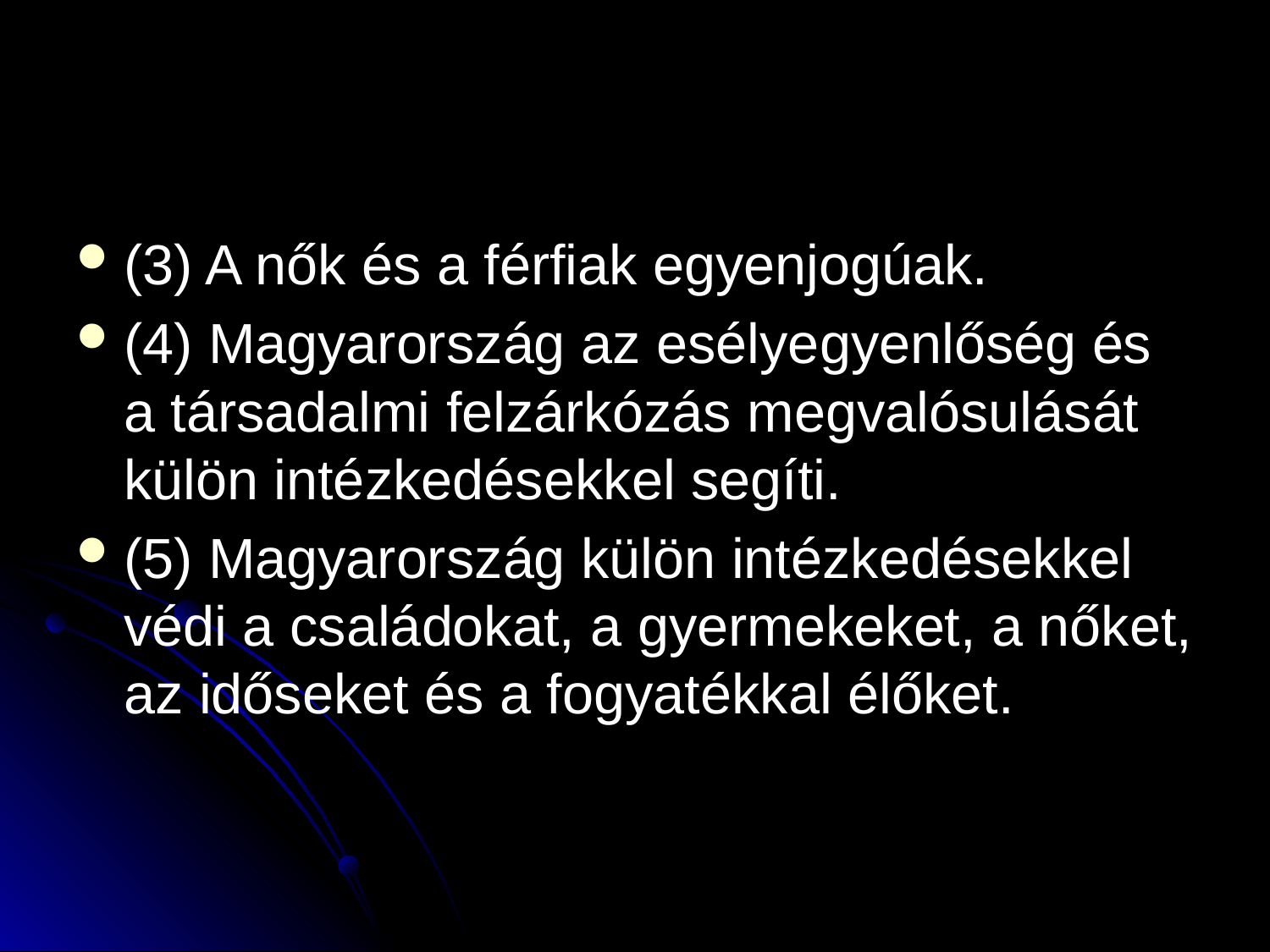

#
(3) A nők és a férfiak egyenjogúak.
(4) Magyarország az esélyegyenlőség és a társadalmi felzárkózás megvalósulását külön intézkedésekkel segíti.
(5) Magyarország külön intézkedésekkel védi a családokat, a gyermekeket, a nőket, az időseket és a fogyatékkal élőket.